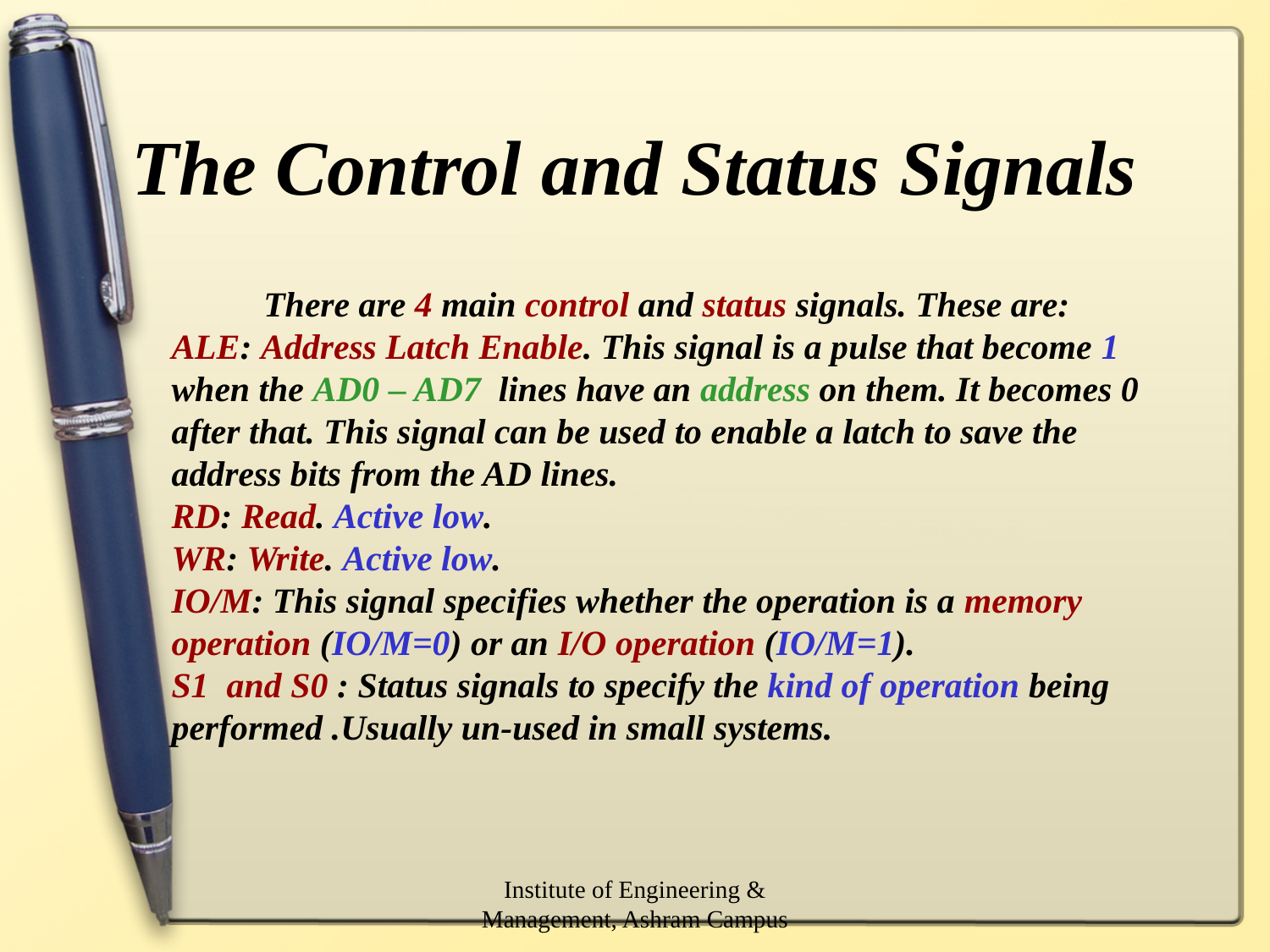

The Control and Status Signals
There are 4 main control and status signals. These are:
ALE: Address Latch Enable. This signal is a pulse that become 1 when the AD0 – AD7  lines have an address on them. It becomes 0 after that. This signal can be used to enable a latch to save the address bits from the AD lines.
RD: Read. Active low.
WR: Write. Active low.
IO/M: This signal specifies whether the operation is a memory operation (IO/M=0) or an I/O operation (IO/M=1).
S1  and S0 : Status signals to specify the kind of operation being performed .Usually un-used in small systems.
Institute of Engineering & Management, Ashram Campus